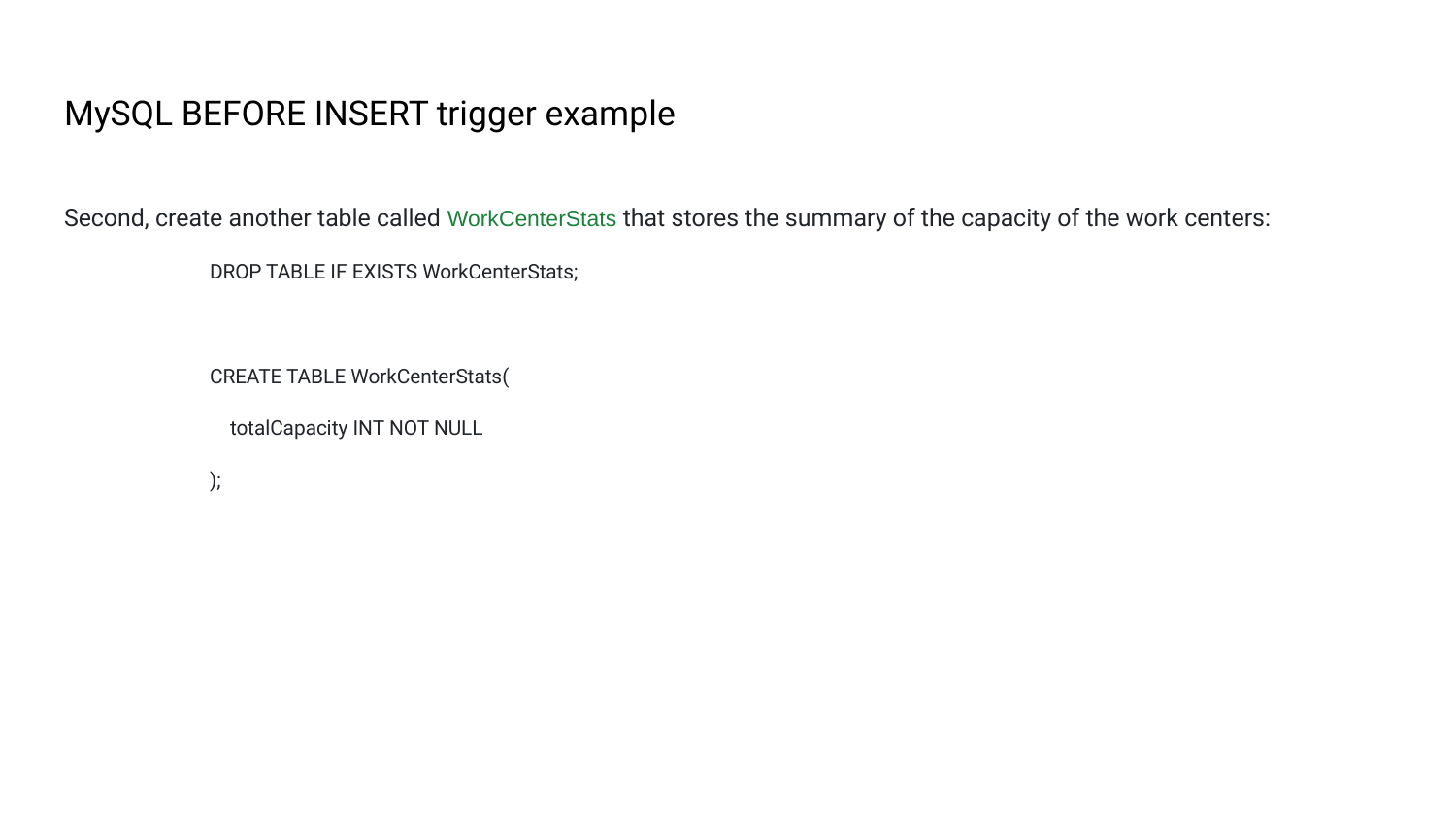

# MySQL BEFORE INSERT trigger example

Second, create another table called WorkCenterStats that stores the summary of the capacity of the work centers:
DROP TABLE IF EXISTS WorkCenterStats;

CREATE TABLE WorkCenterStats(
    totalCapacity INT NOT NULL
);